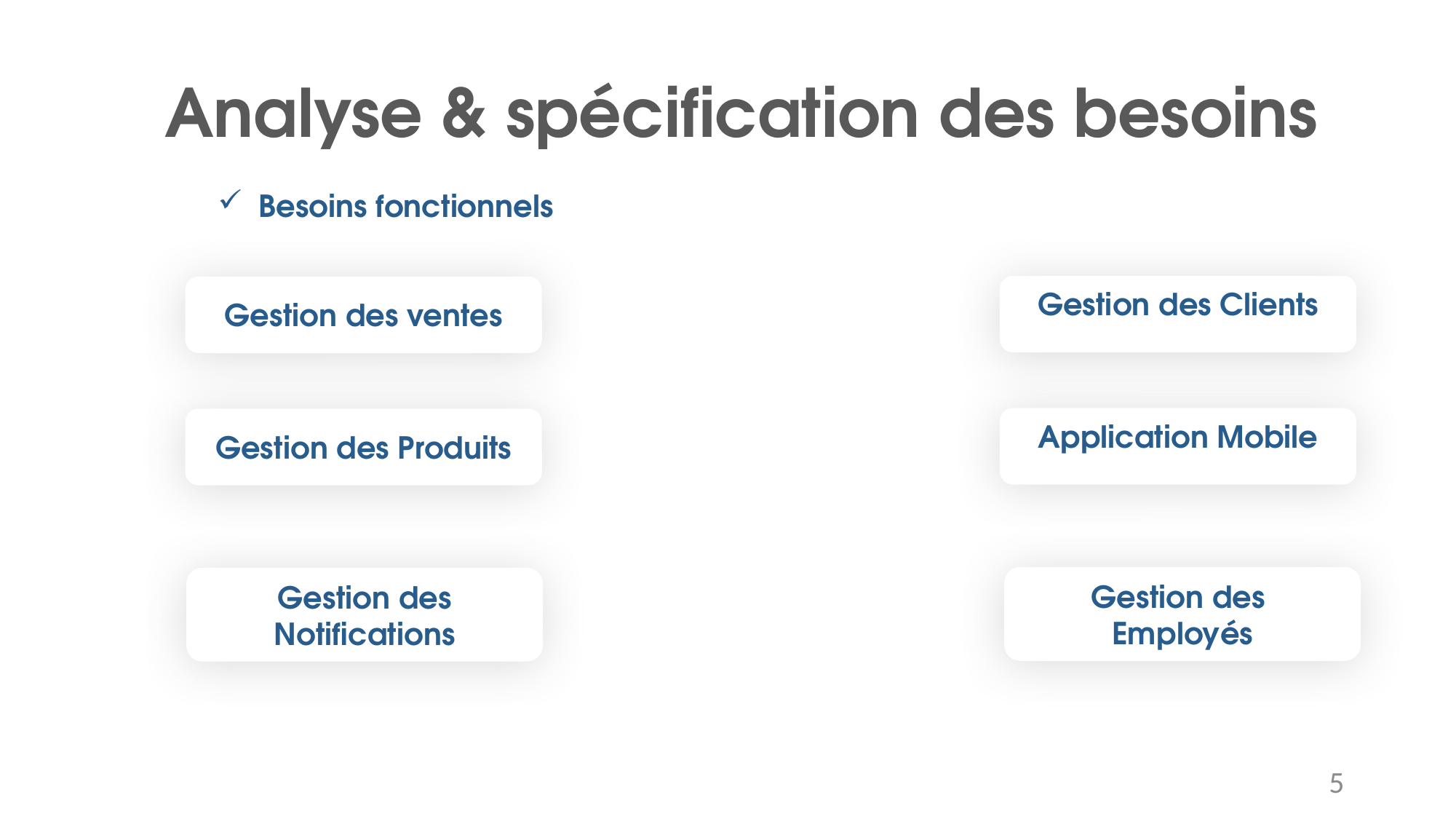

Analyse & spécification des besoins
Besoins fonctionnels
Gestion des Clients
Gestion des ventes
Application Mobile

Gestion des Produits
Gestion des
Employés

Gestion des Notifications

5